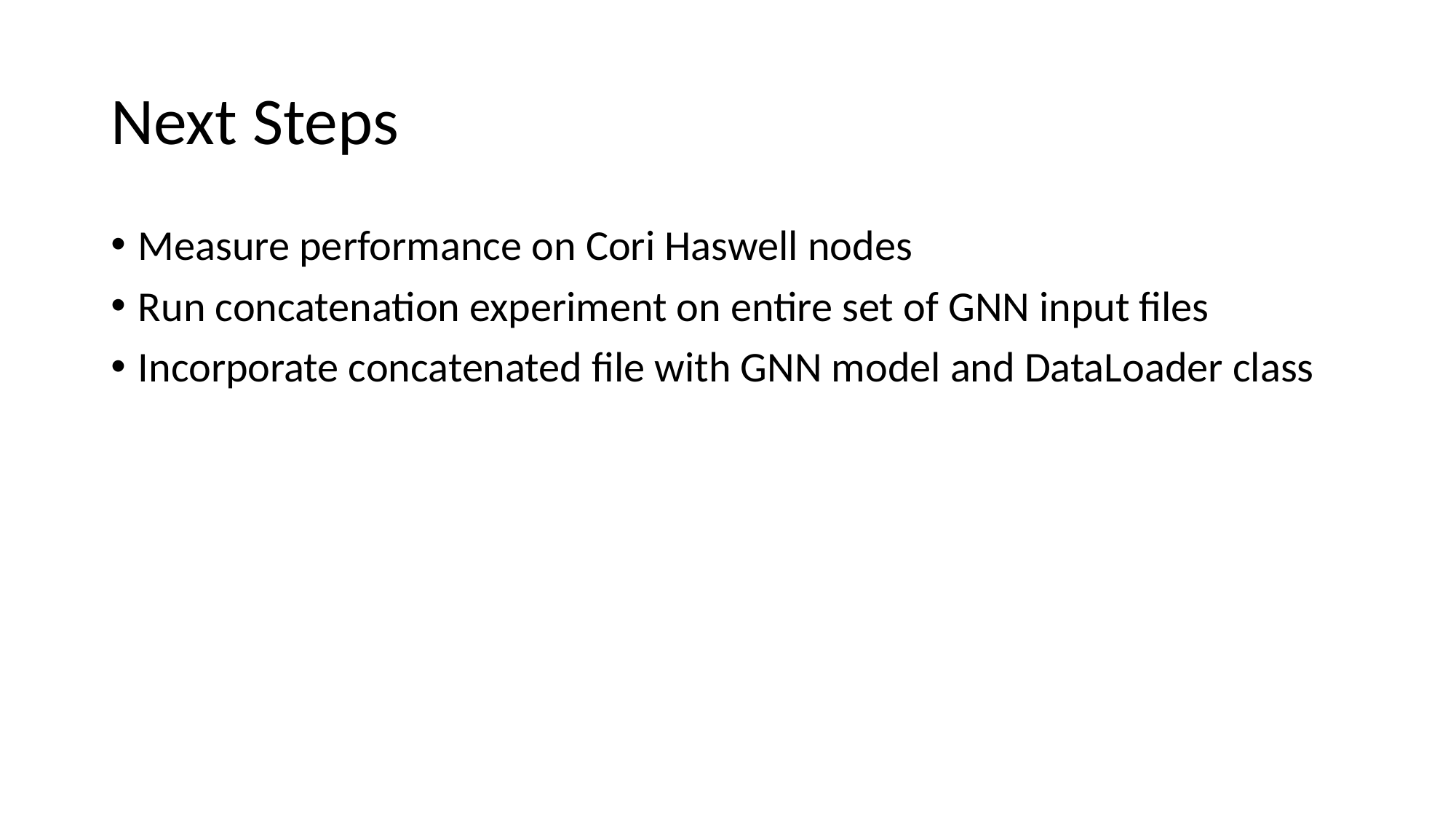

# Next Steps
Measure performance on Cori Haswell nodes
Run concatenation experiment on entire set of GNN input files
Incorporate concatenated file with GNN model and DataLoader class